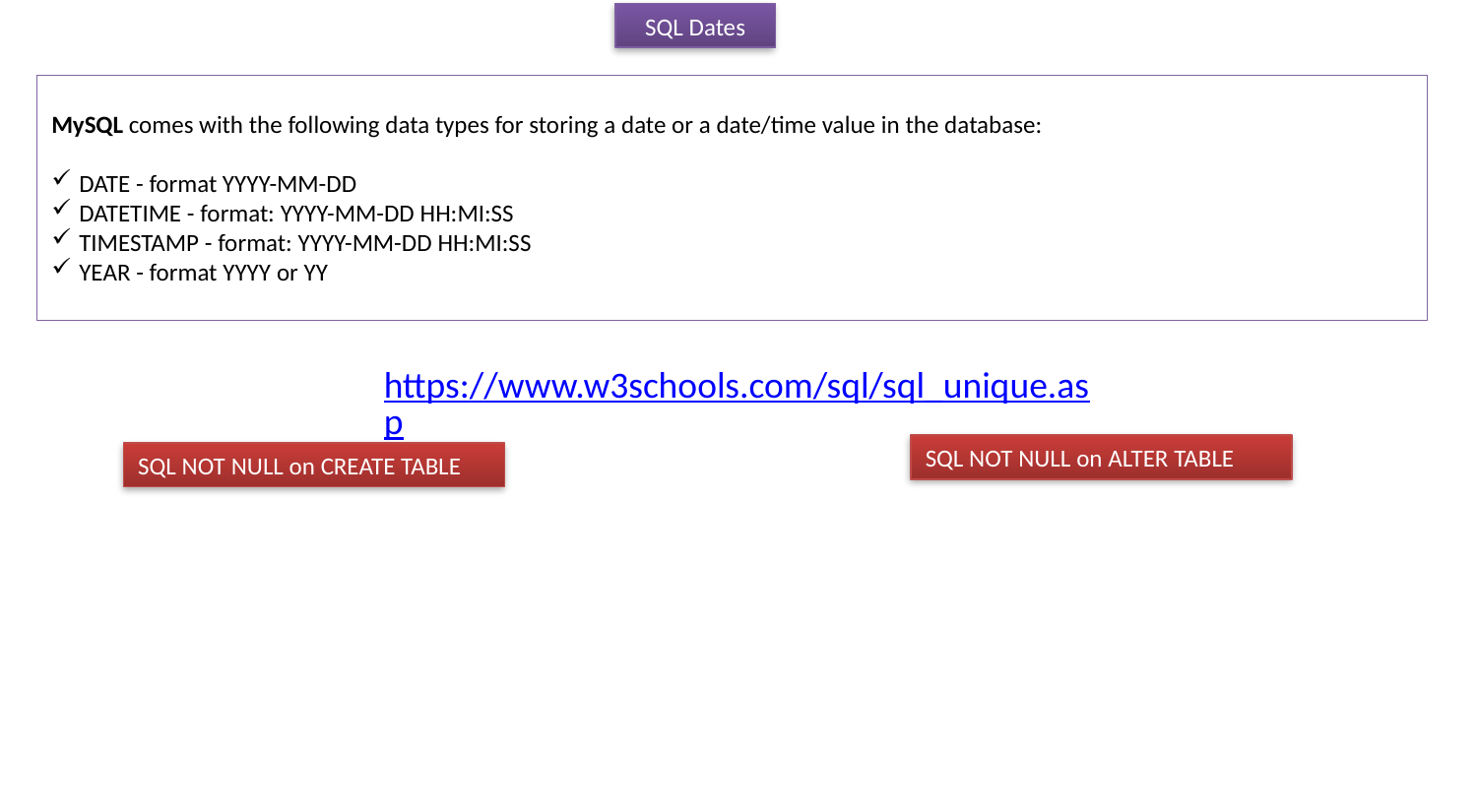

SQL Dates

MySQL comes with the following data types for storing a date or a date/time value in the database:

DATE - format YYYY-MM-DD
DATETIME - format: YYYY-MM-DD HH:MI:SS
TIMESTAMP - format: YYYY-MM-DD HH:MI:SS
YEAR - format YYYY or YY
https://www.w3schools.com/sql/sql_unique.asp
SQL NOT NULL on ALTER TABLE
SQL NOT NULL on CREATE TABLE